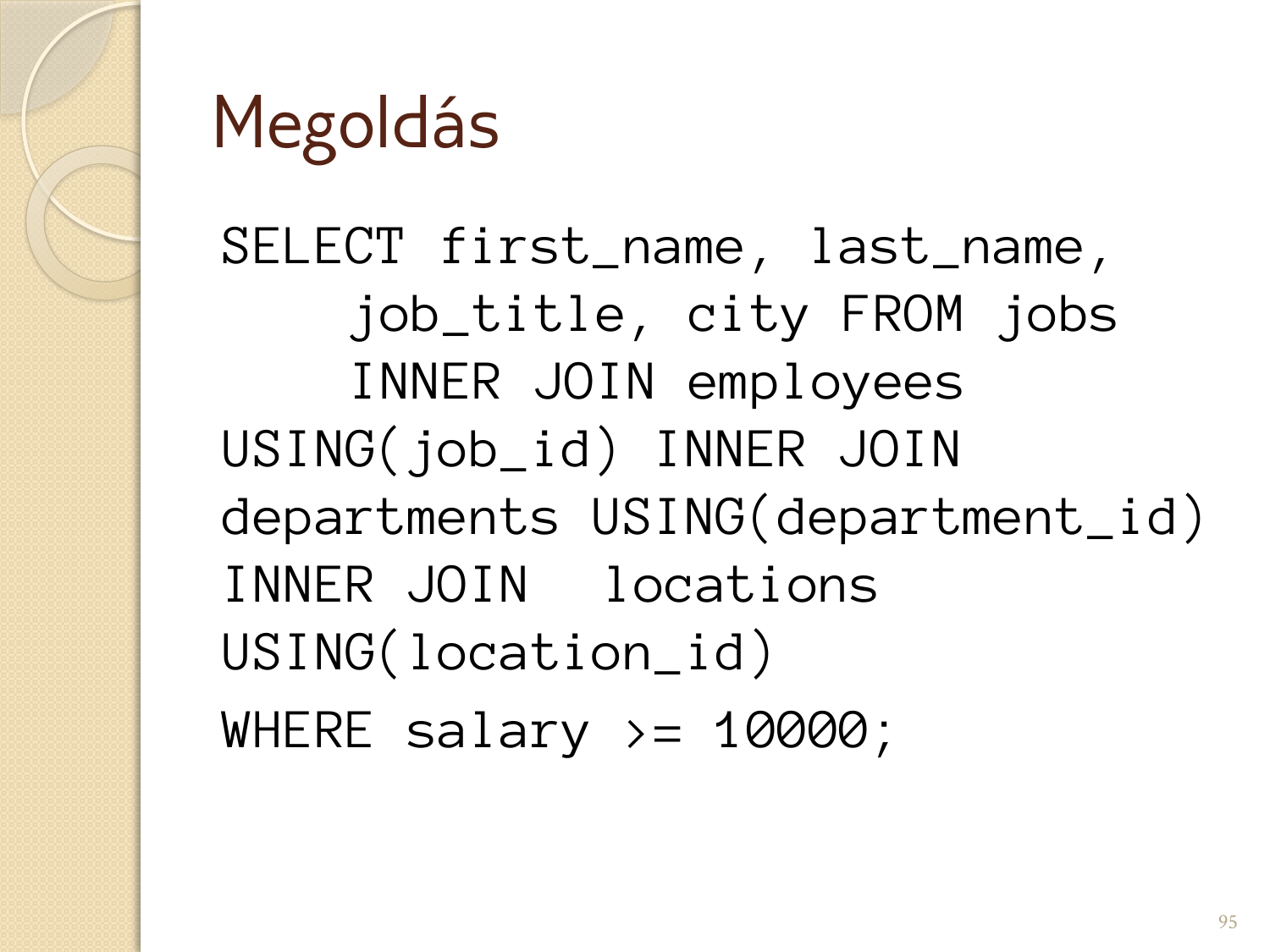

# Megoldás
SELECT first_name, last_name, 	job_title, city FROM jobs 	INNER JOIN employees USING(job_id) INNER JOIN 	departments USING(department_id) INNER JOIN 	locations USING(location_id)
WHERE salary >= 10000;
95